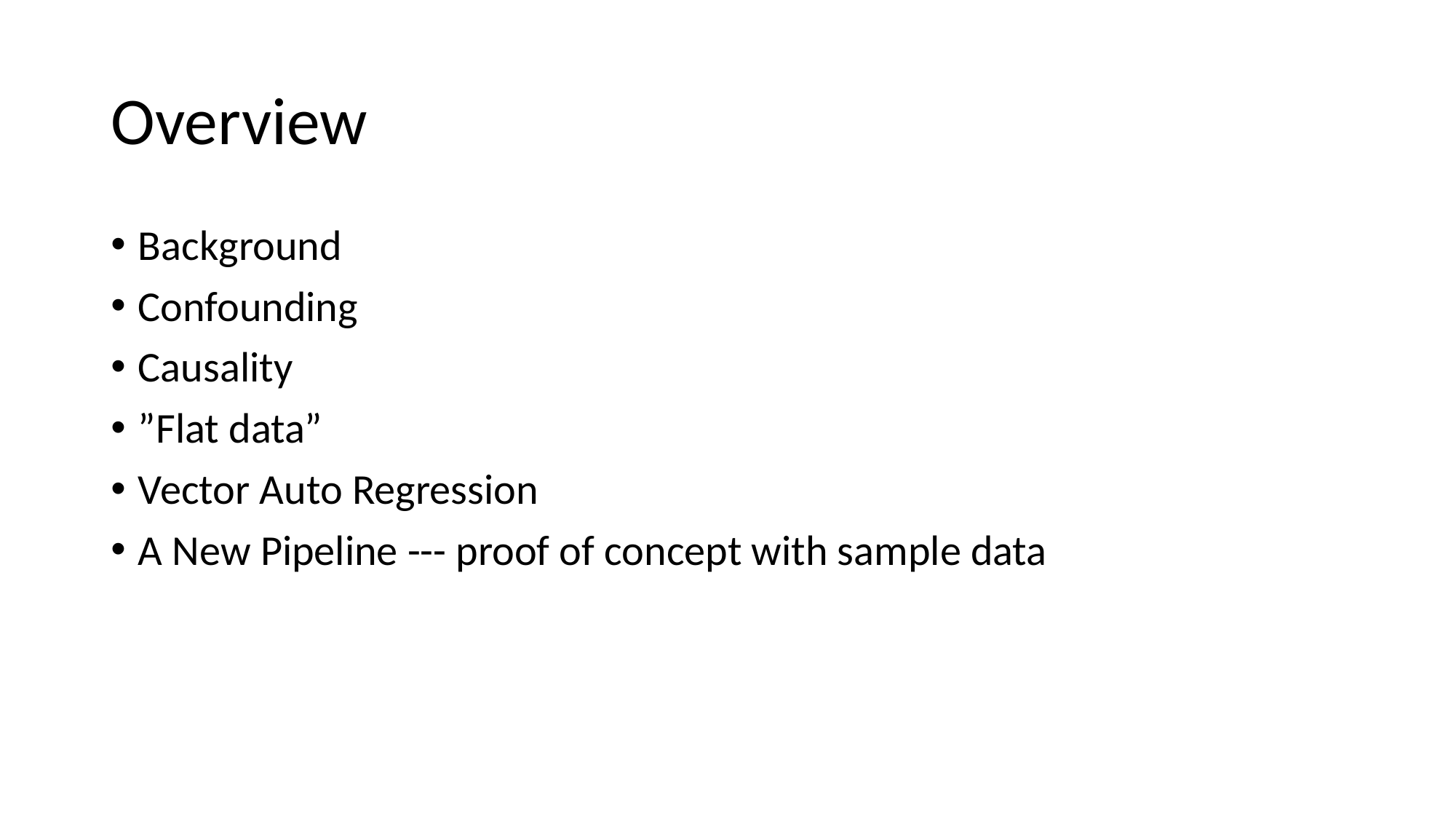

# Overview
Background
Confounding
Causality
”Flat data”
Vector Auto Regression
A New Pipeline --- proof of concept with sample data